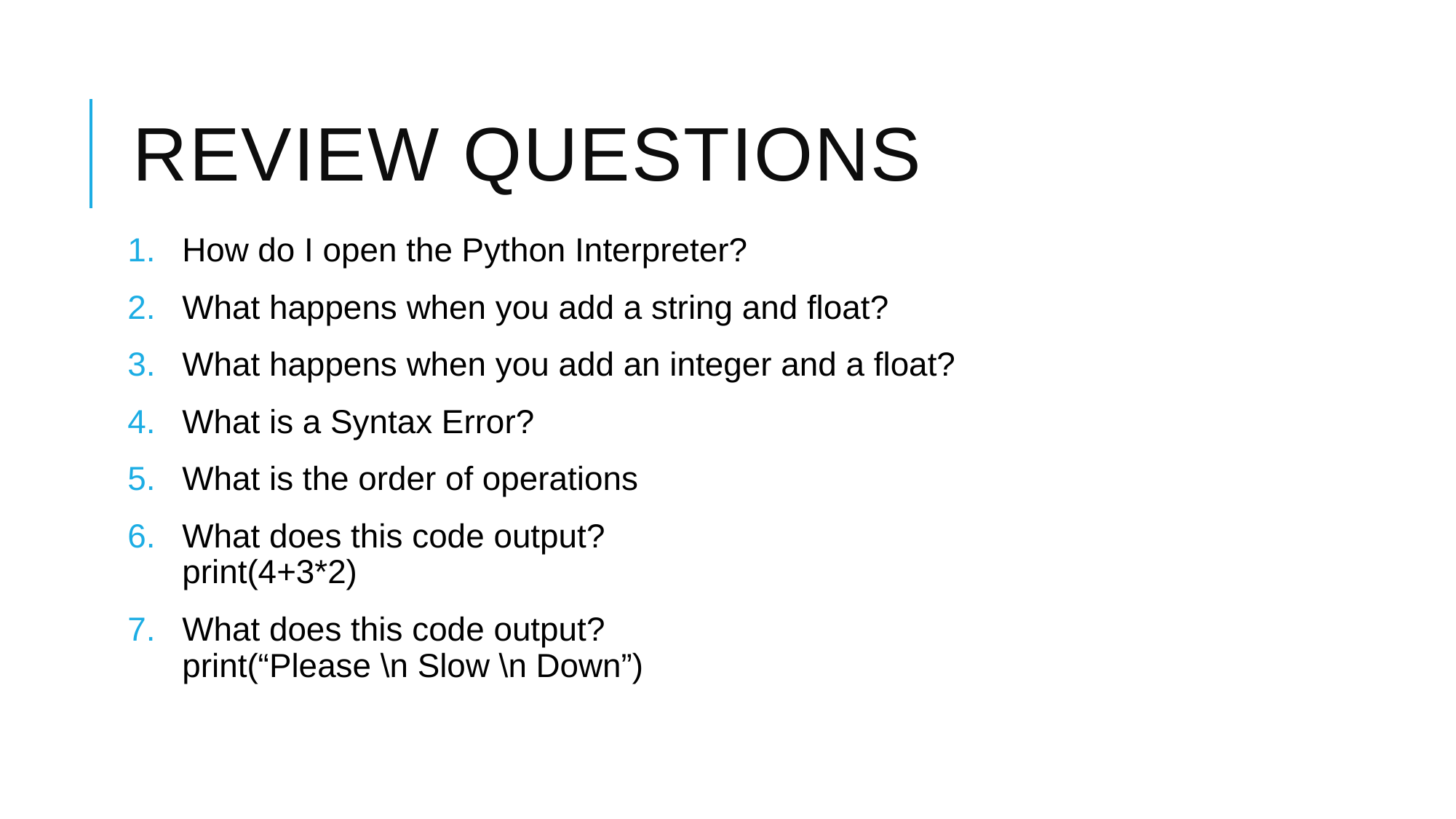

# Review questions
How do I open the Python Interpreter?
What happens when you add a string and float?
What happens when you add an integer and a float?
What is a Syntax Error?
What is the order of operations
What does this code output?
print(4+3*2)
What does this code output?
print(“Please \n Slow \n Down”)